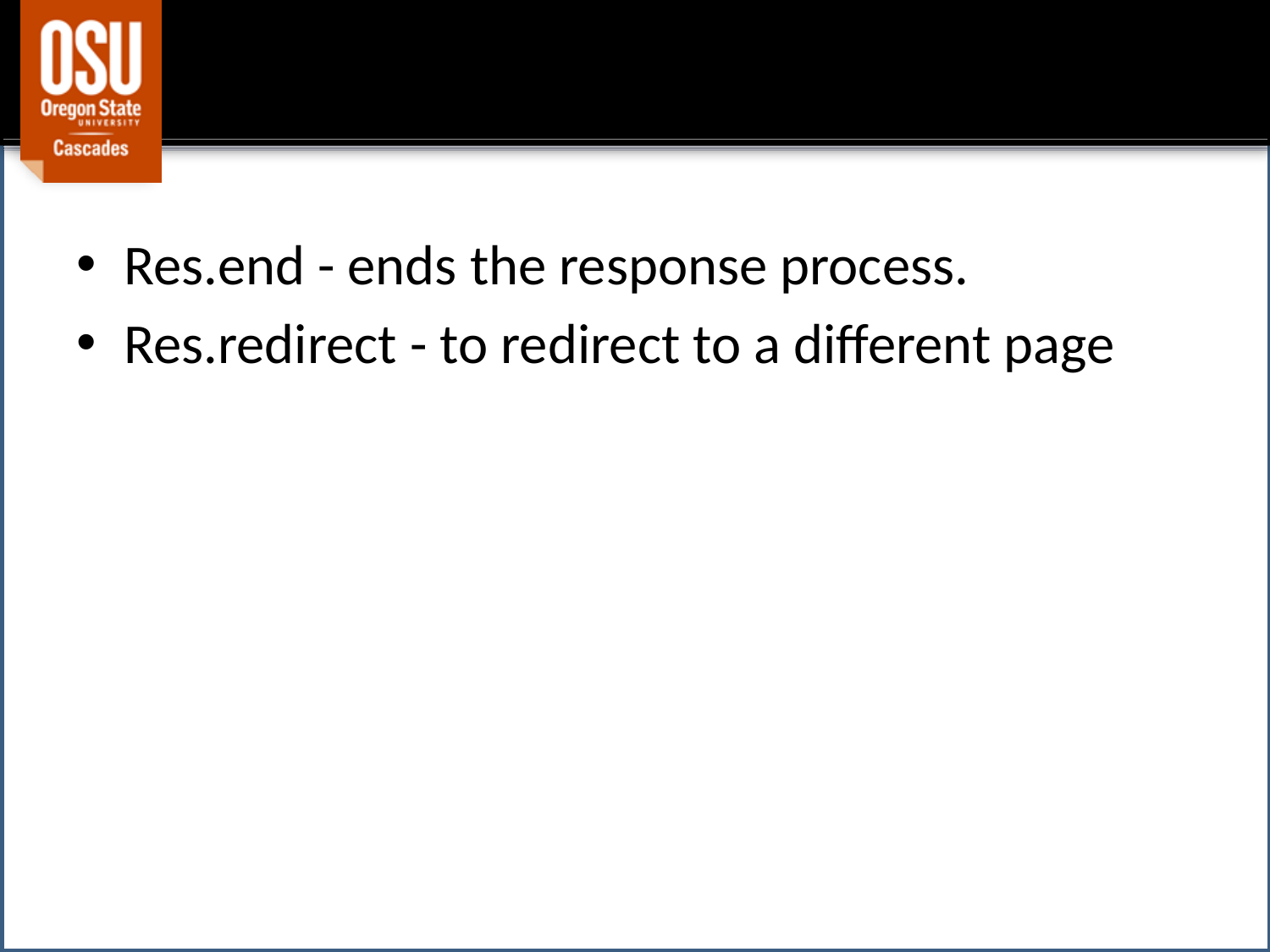

#
Res.end - ends the response process.
Res.redirect - to redirect to a different page